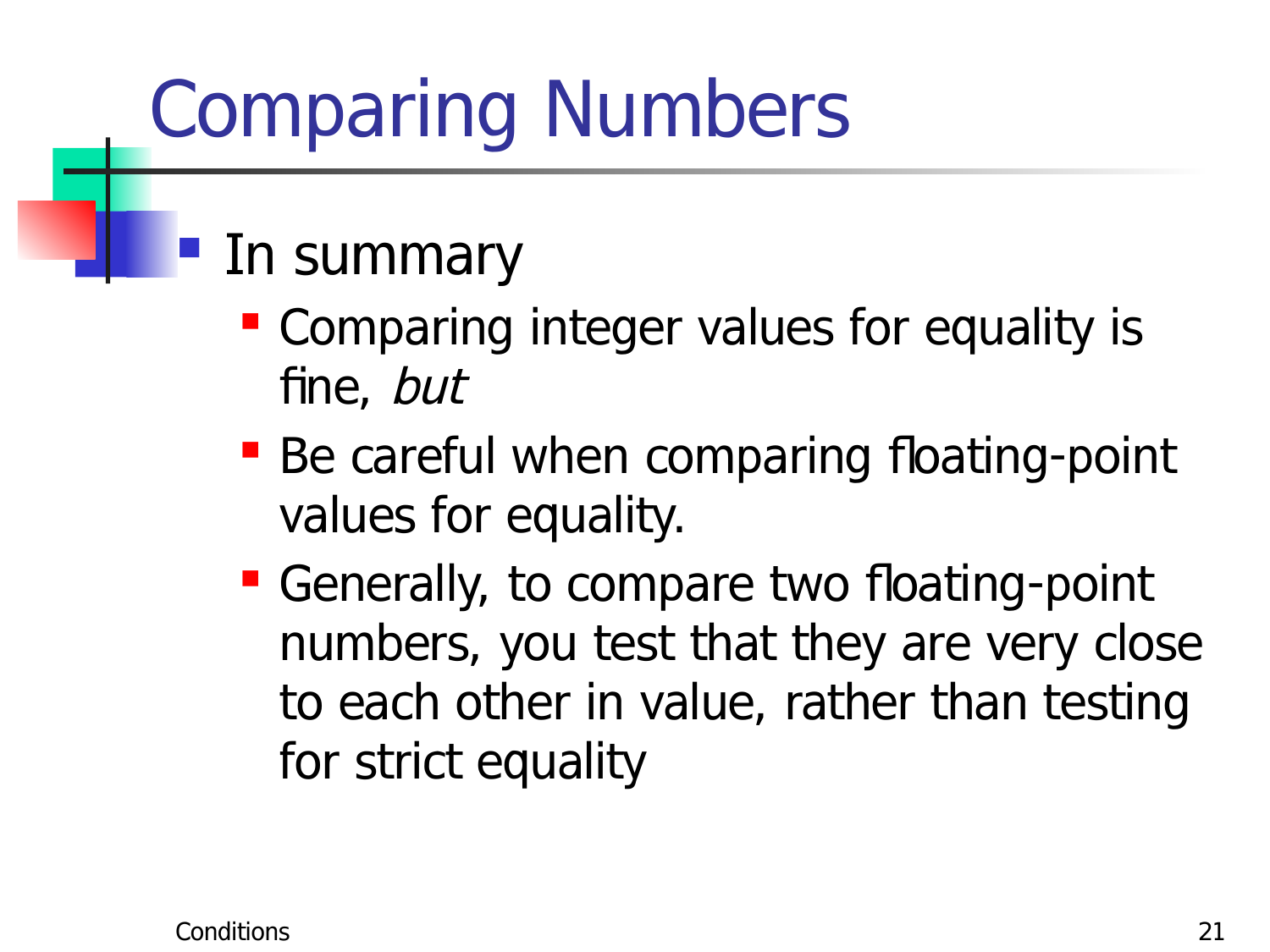

# Comparing Numbers
In summary
Comparing integer values for equality is fine, but
Be careful when comparing floating-point values for equality.
Generally, to compare two floating-point numbers, you test that they are very close to each other in value, rather than testing for strict equality
Conditions
21